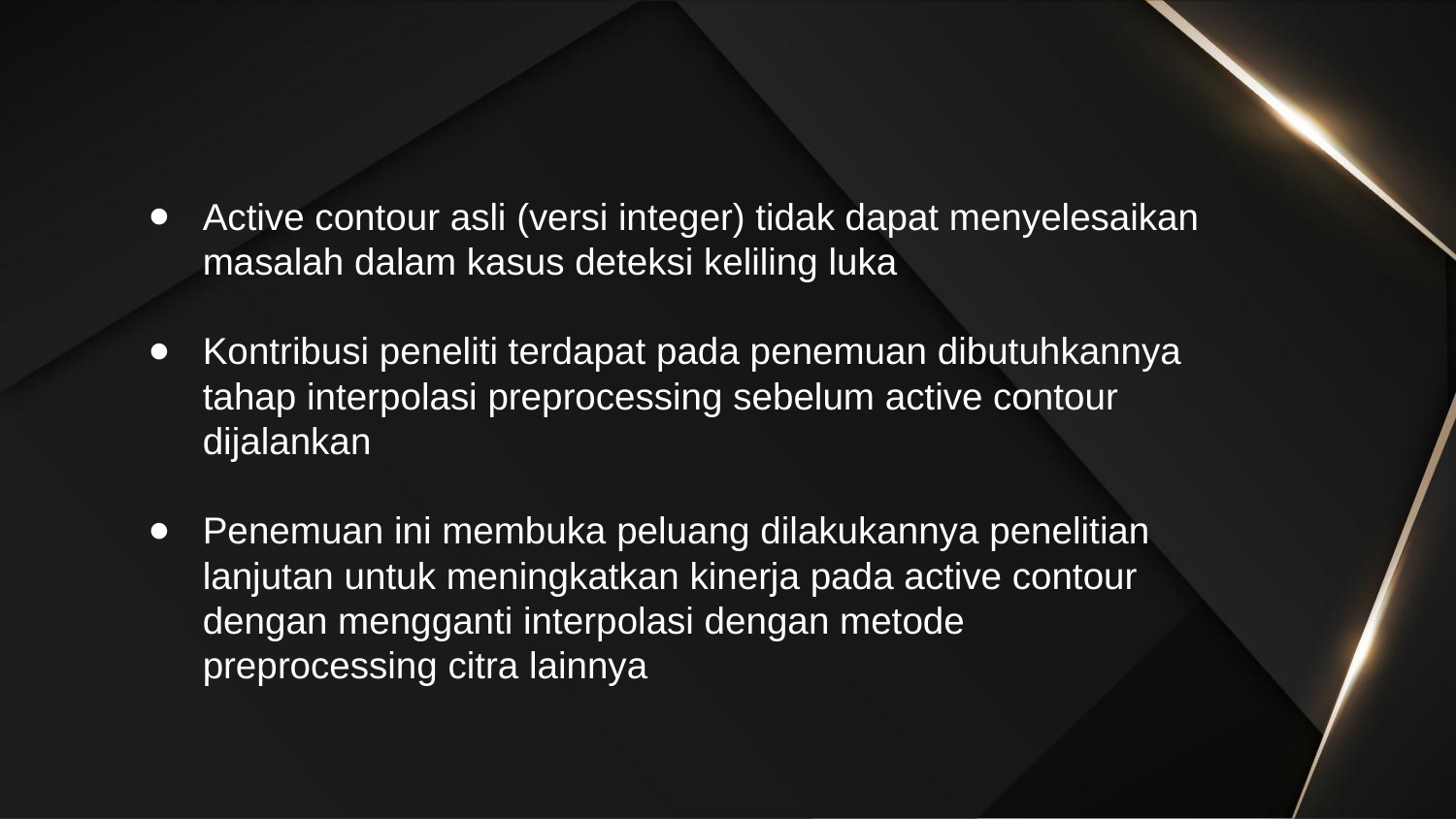

Active contour asli (versi integer) tidak dapat menyelesaikan masalah dalam kasus deteksi keliling luka

Kontribusi peneliti terdapat pada penemuan dibutuhkannya tahap interpolasi preprocessing sebelum active contour dijalankan

Penemuan ini membuka peluang dilakukannya penelitian lanjutan untuk meningkatkan kinerja pada active contour dengan mengganti interpolasi dengan metode preprocessing citra lainnya